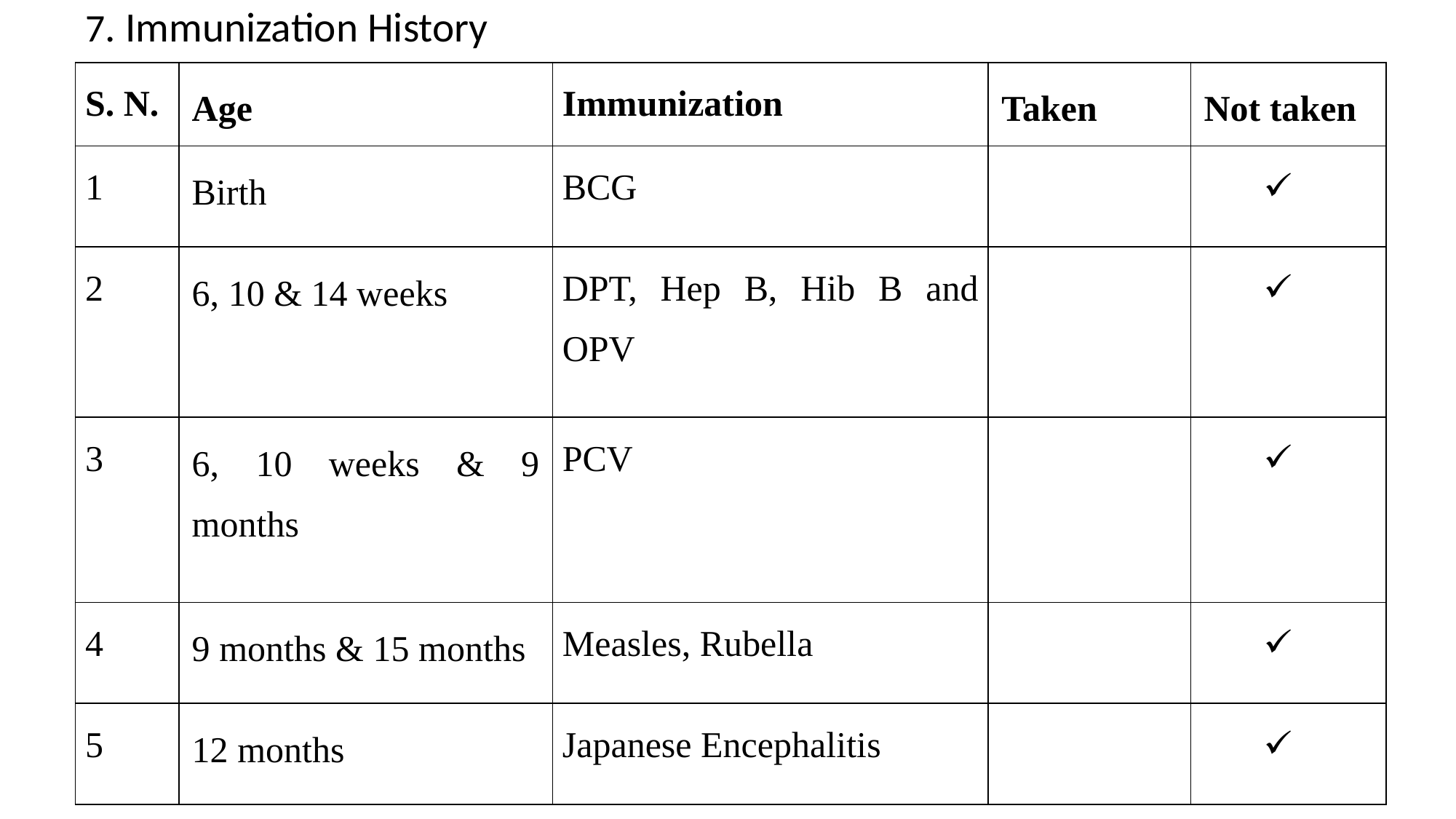

# 7. Immunization History

| S. N. | Age | Immunization | Taken | Not taken |
| --- | --- | --- | --- | --- |
| 1 | Birth | BCG |  |  |
| 2 | 6, 10 & 14 weeks | DPT, Hep B, Hib B and OPV |  |  |
| 3 | 6, 10 weeks & 9 months | PCV |  |  |
| 4 | 9 months & 15 months | Measles, Rubella |  |  |
| 5 | 12 months | Japanese Encephalitis |  |  |